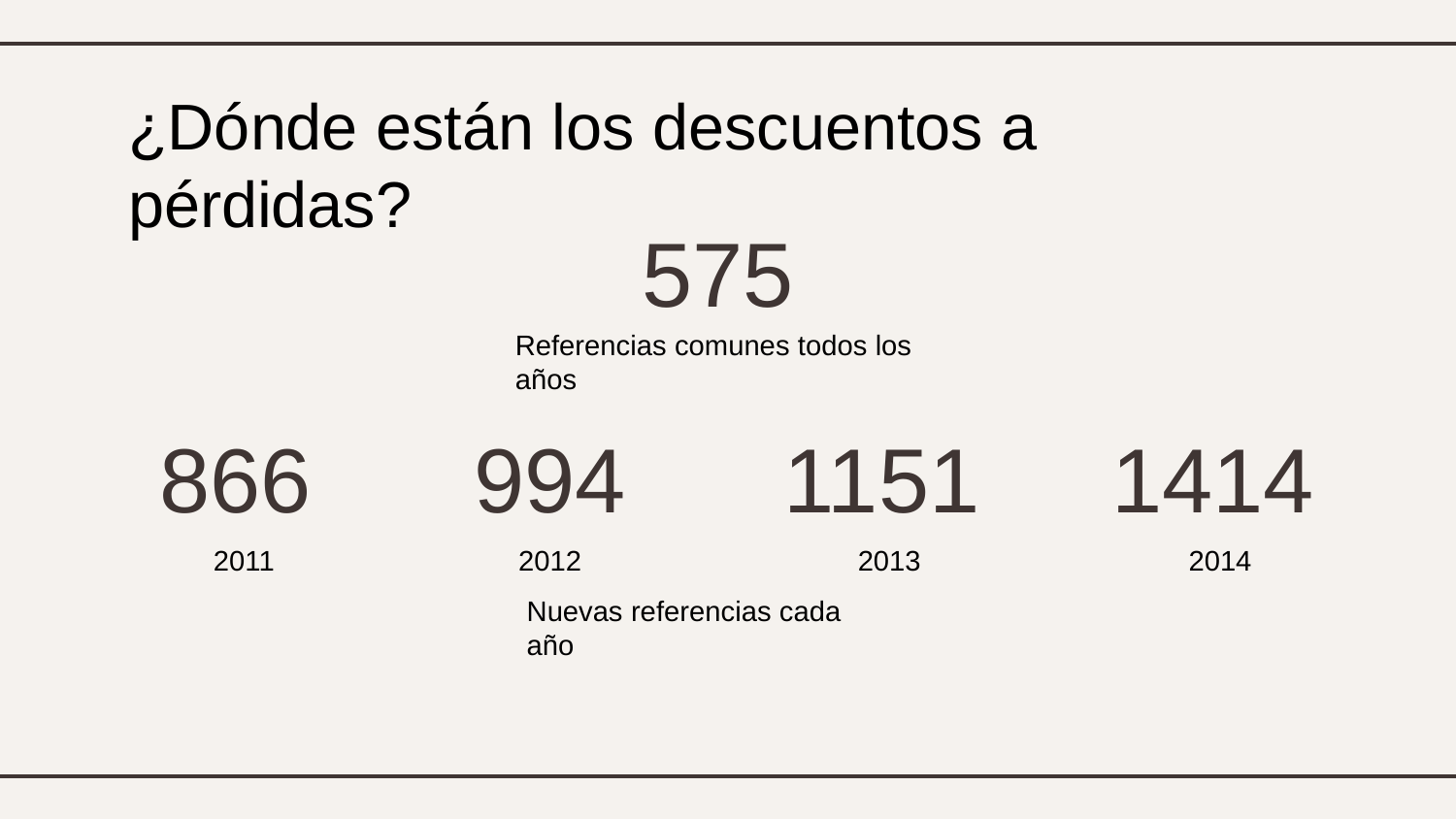

# ¿Dónde están los descuentos a pérdidas?
575
Referencias comunes todos los años
866
994
1151
1414
2011
2012
2013
2014
Nuevas referencias cada año